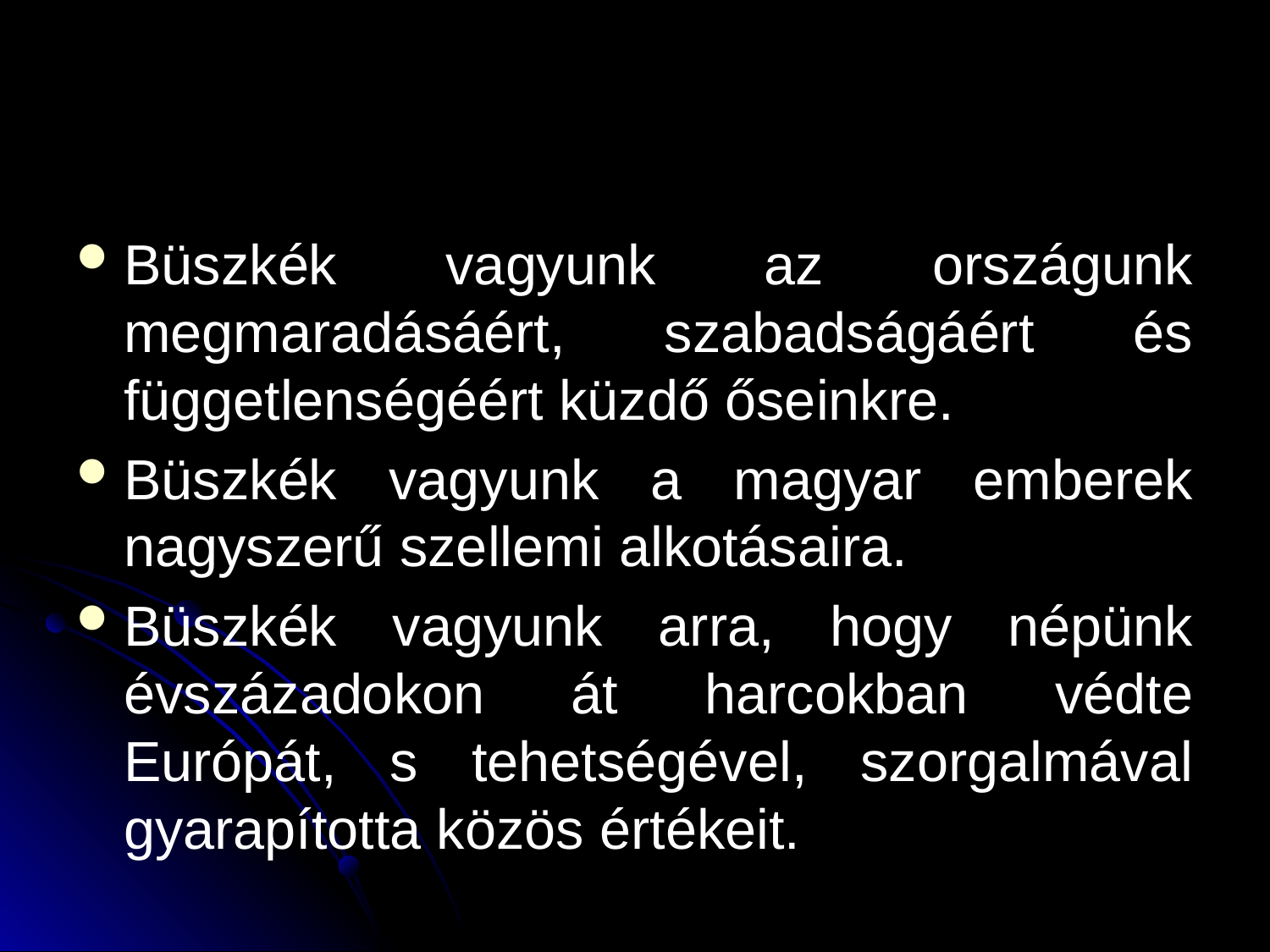

#
Büszkék vagyunk az országunk megmaradásáért, szabadságáért és függetlenségéért küzdő őseinkre.
Büszkék vagyunk a magyar emberek nagyszerű szellemi alkotásaira.
Büszkék vagyunk arra, hogy népünk évszázadokon át harcokban védte Európát, s tehetségével, szorgalmával gyarapította közös értékeit.